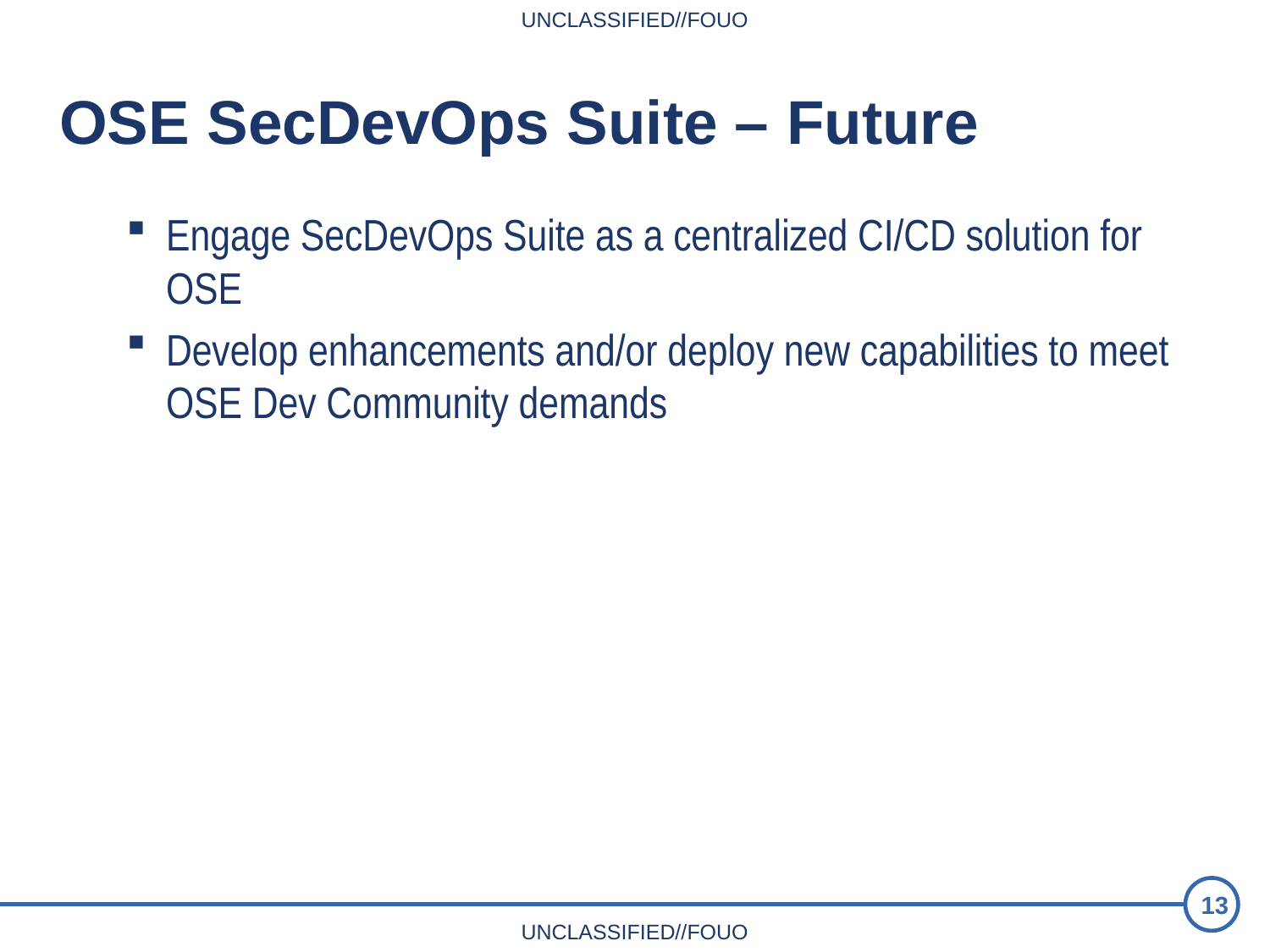

OSE SecDevOps Suite – Future
Engage SecDevOps Suite as a centralized CI/CD solution for OSE
Develop enhancements and/or deploy new capabilities to meet OSE Dev Community demands
13